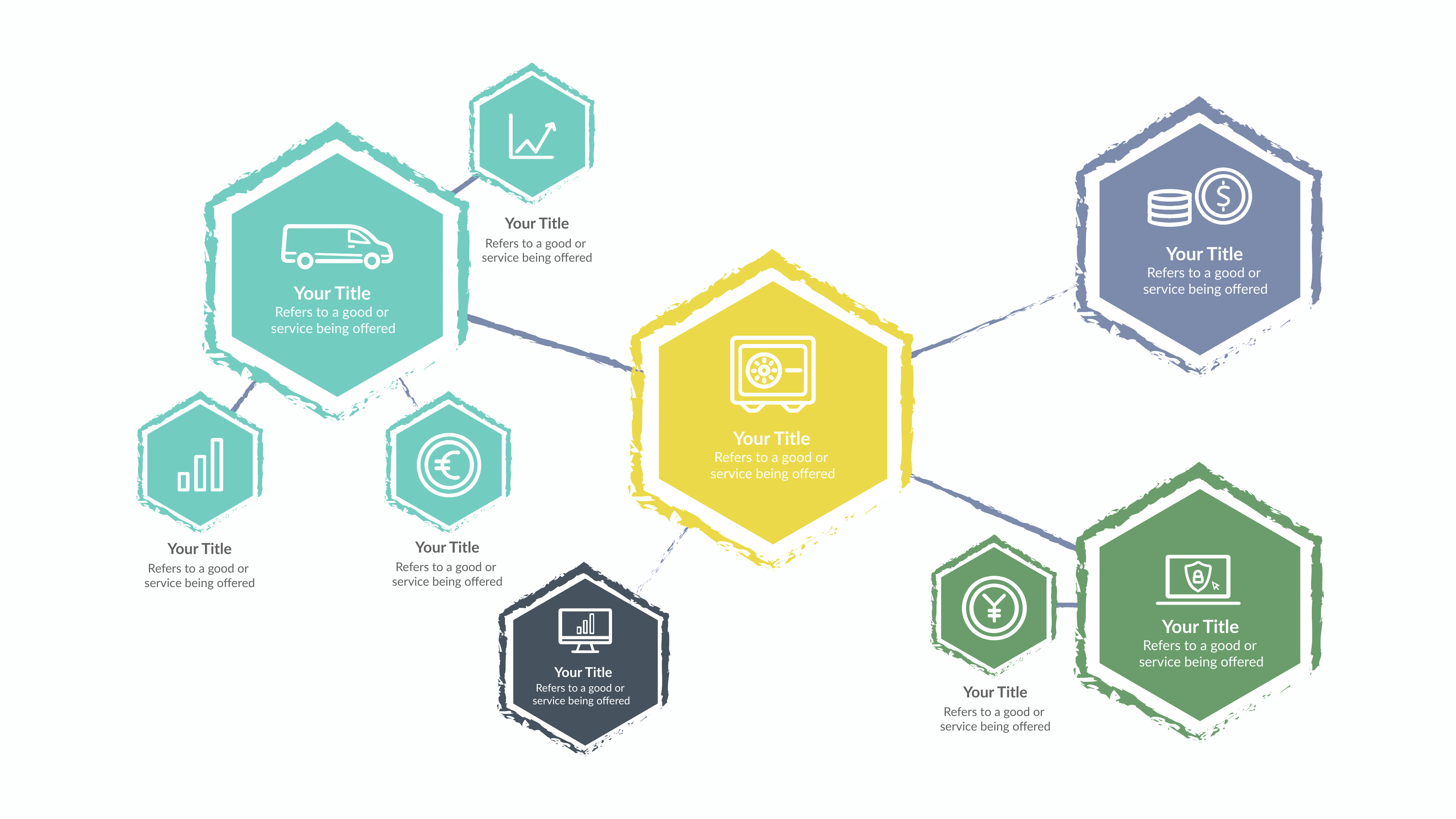

Your Title
Refers to a good or
service being offered

Your Title
Refers to a good or
service being offered

Your Title
Refers to a good or
service being offered

Your Title
Refers to a good or
service being offered

Your Title
Refers to a good or
service being offered
Your Title
Refers to a good or
service being offered

Your Title
Refers to a good or
service being offered

Your Title
Refers to a good or
service being offered
Your Title
Refers to a good or
service being offered